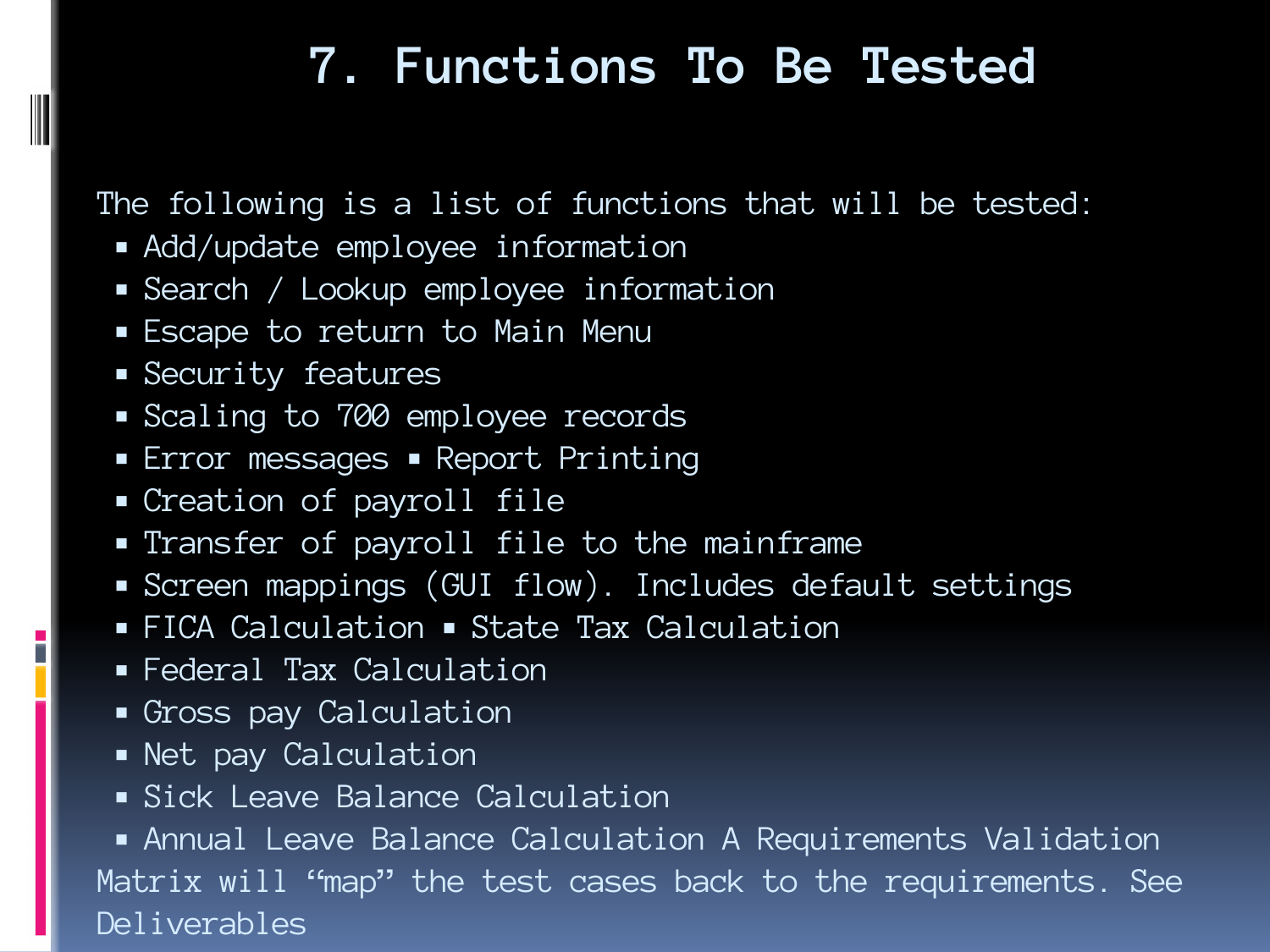

# 7. Functions To Be Tested The following is a list of functions that will be tested: ▪ Add/update employee information ▪ Search / Lookup employee information ▪ Escape to return to Main Menu ▪ Security features ▪ Scaling to 700 employee records ▪ Error messages ▪ Report Printing ▪ Creation of payroll file ▪ Transfer of payroll file to the mainframe ▪ Screen mappings (GUI flow). Includes default settings ▪ FICA Calculation ▪ State Tax Calculation ▪ Federal Tax Calculation ▪ Gross pay Calculation ▪ Net pay Calculation ▪ Sick Leave Balance Calculation ▪ Annual Leave Balance Calculation A Requirements Validation Matrix will “map” the test cases back to the requirements. See Deliverables